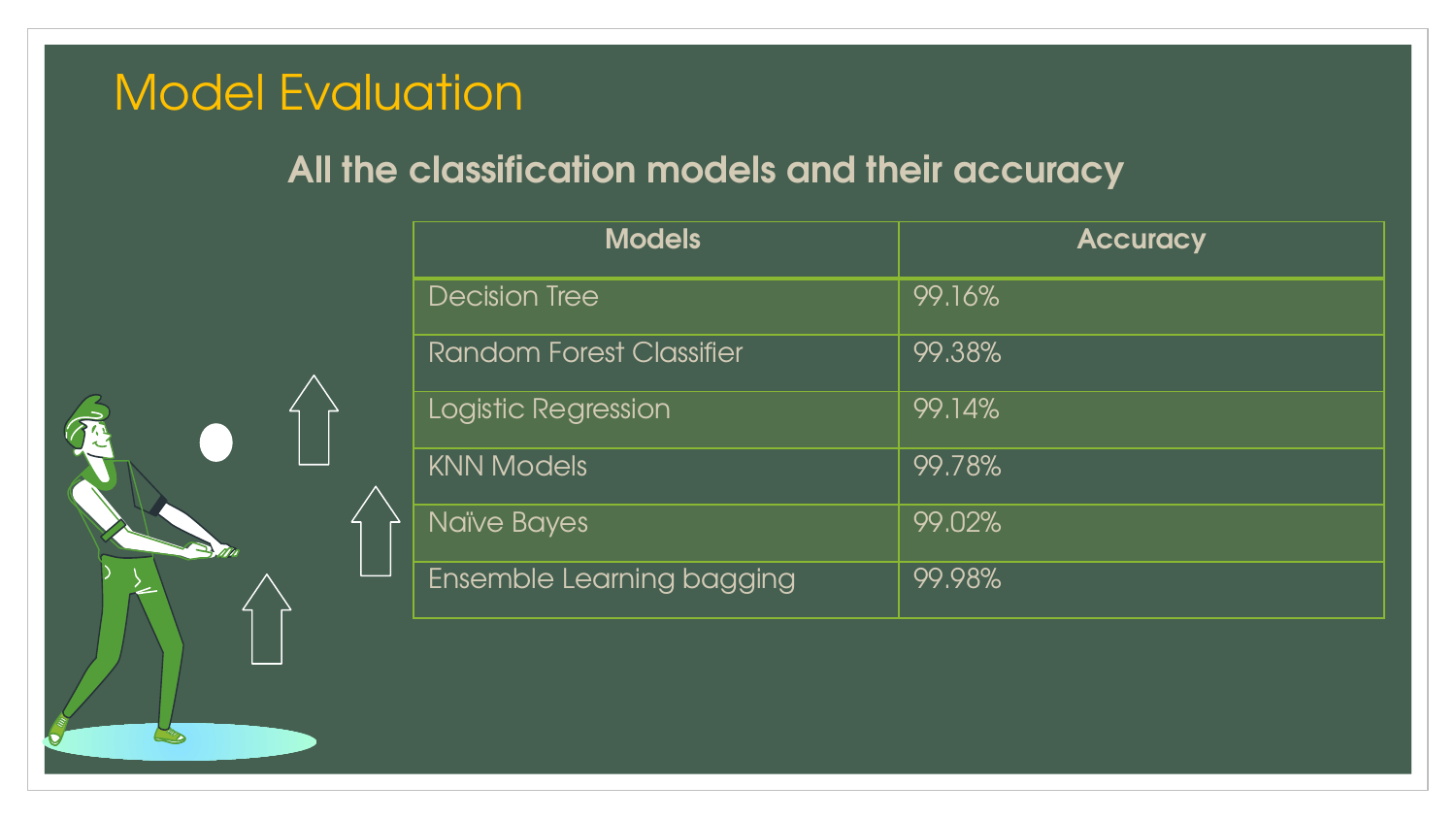

# Model Evaluation
All the classification models and their accuracy
| Models | Accuracy |
| --- | --- |
| Decision Tree | 99.16% |
| Random Forest Classifier | 99.38% |
| Logistic Regression | 99.14% |
| KNN Models | 99.78% |
| Naïve Bayes | 99.02% |
| Ensemble Learning bagging | 99.98% |